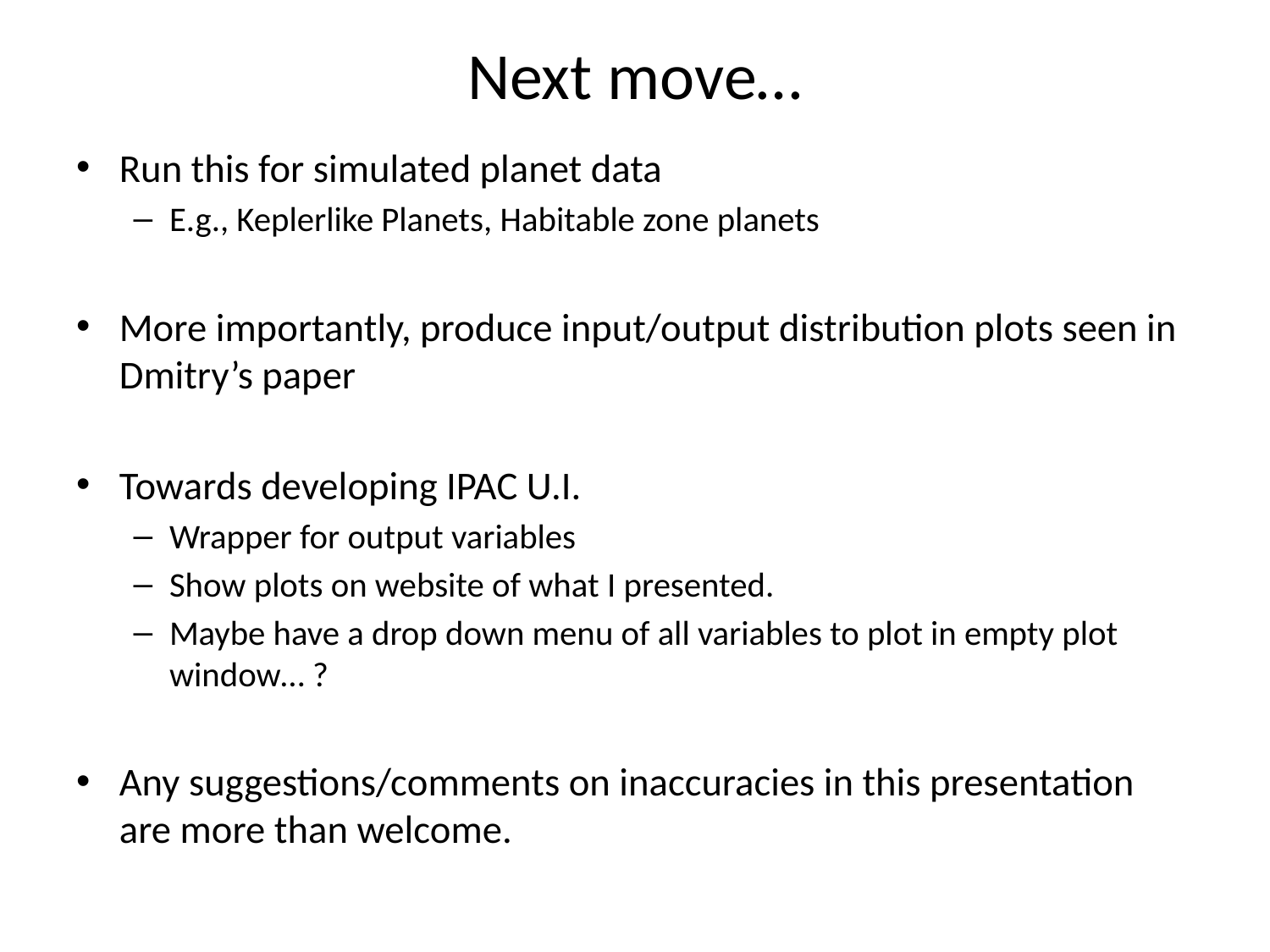

# Next move…
Run this for simulated planet data
E.g., Keplerlike Planets, Habitable zone planets

More importantly, produce input/output distribution plots seen in Dmitry’s paper

Towards developing IPAC U.I.
Wrapper for output variables
Show plots on website of what I presented.
Maybe have a drop down menu of all variables to plot in empty plot window… ?

Any suggestions/comments on inaccuracies in this presentation are more than welcome.